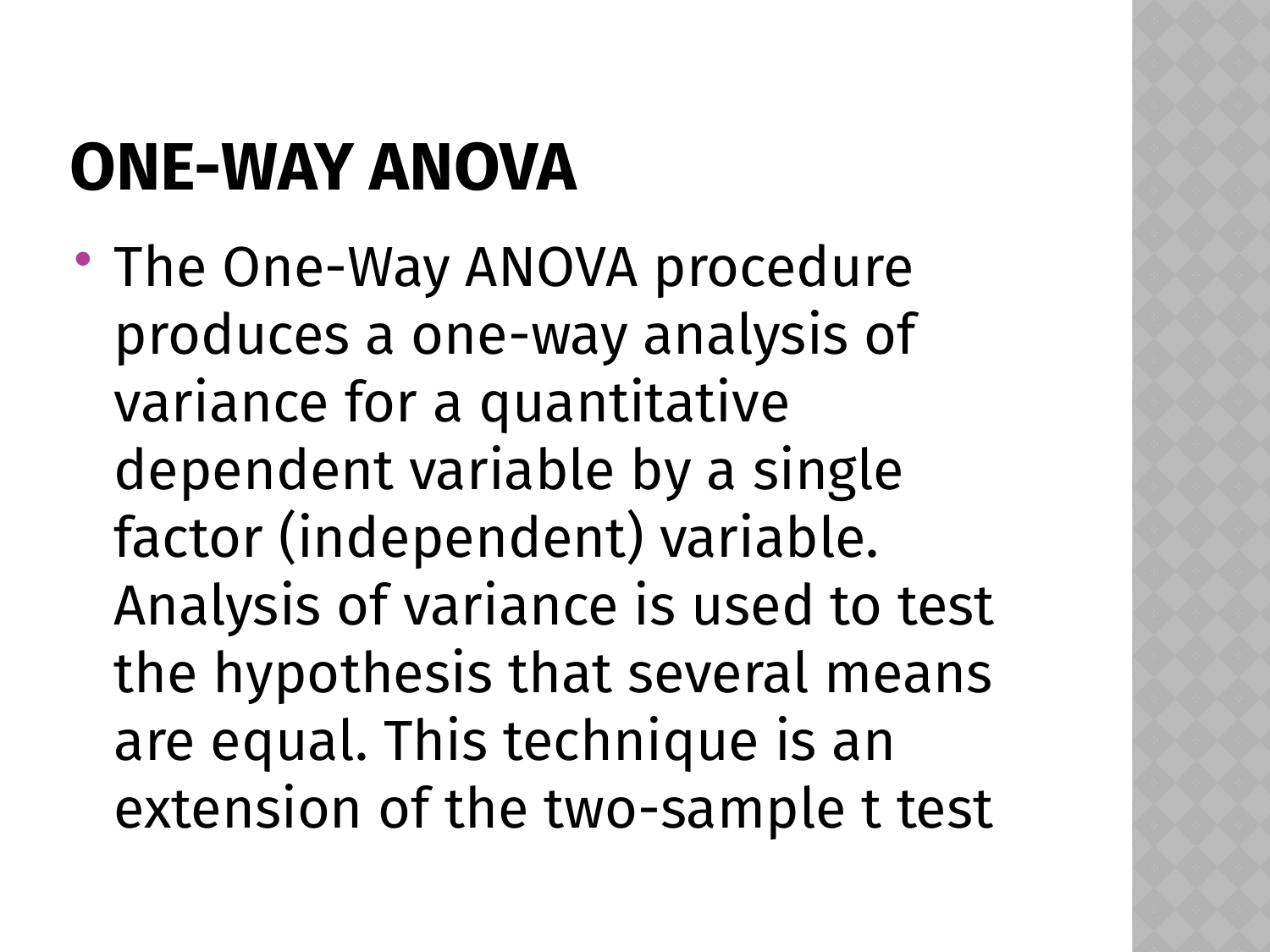

# One-Way ANOVA
The One-Way ANOVA procedure produces a one-way analysis of variance for a quantitative dependent variable by a single factor (independent) variable. Analysis of variance is used to test the hypothesis that several means are equal. This technique is an extension of the two-sample t test